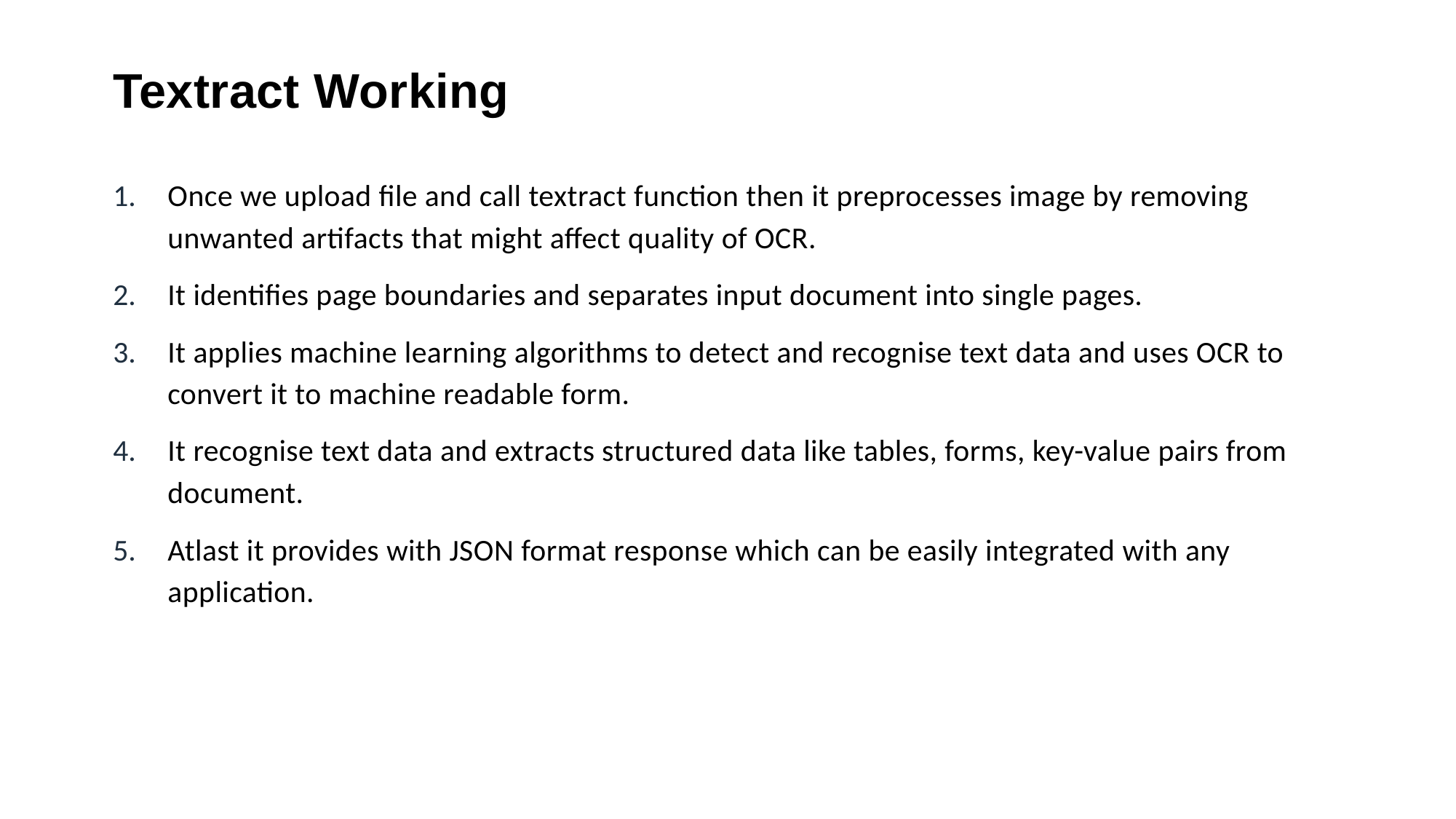

Textract Working
Once we upload file and call textract function then it preprocesses image by removing unwanted artifacts that might affect quality of OCR.
It identifies page boundaries and separates input document into single pages.
It applies machine learning algorithms to detect and recognise text data and uses OCR to convert it to machine readable form.
It recognise text data and extracts structured data like tables, forms, key-value pairs from document.
Atlast it provides with JSON format response which can be easily integrated with any application.